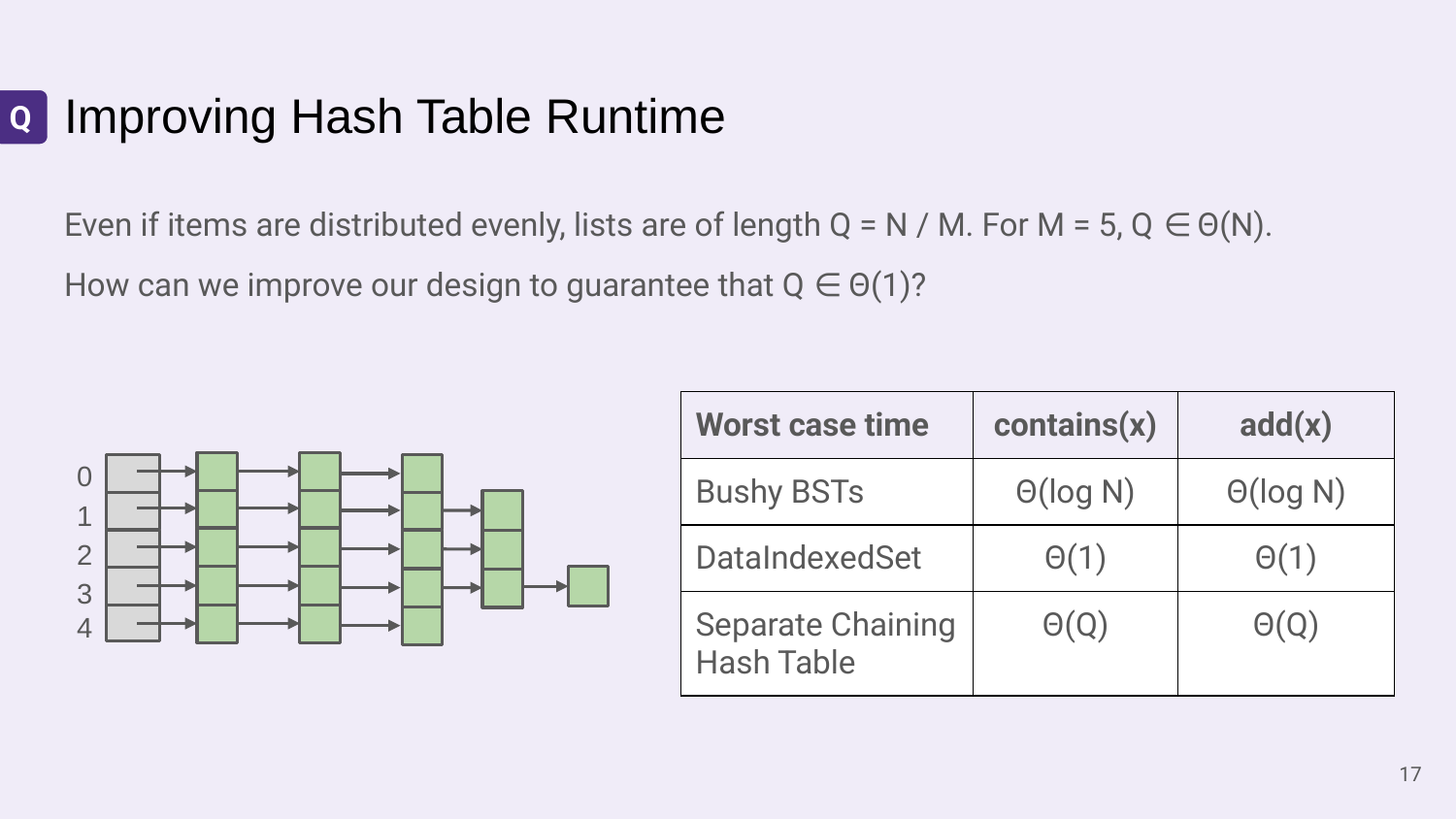

# Improving Hash Table Runtime
Q
Even if items are distributed evenly, lists are of length Q = N / M. For M = 5, Q ∈ Θ(N).
How can we improve our design to guarantee that Q ∈ Θ(1)?
| Worst case time | contains(x) | add(x) |
| --- | --- | --- |
| Bushy BSTs | Θ(log N) | Θ(log N) |
| DataIndexedSet | Θ(1) | Θ(1) |
| Separate Chaining Hash Table | Θ(Q) | Θ(Q) |

0
1
2
3
4

17